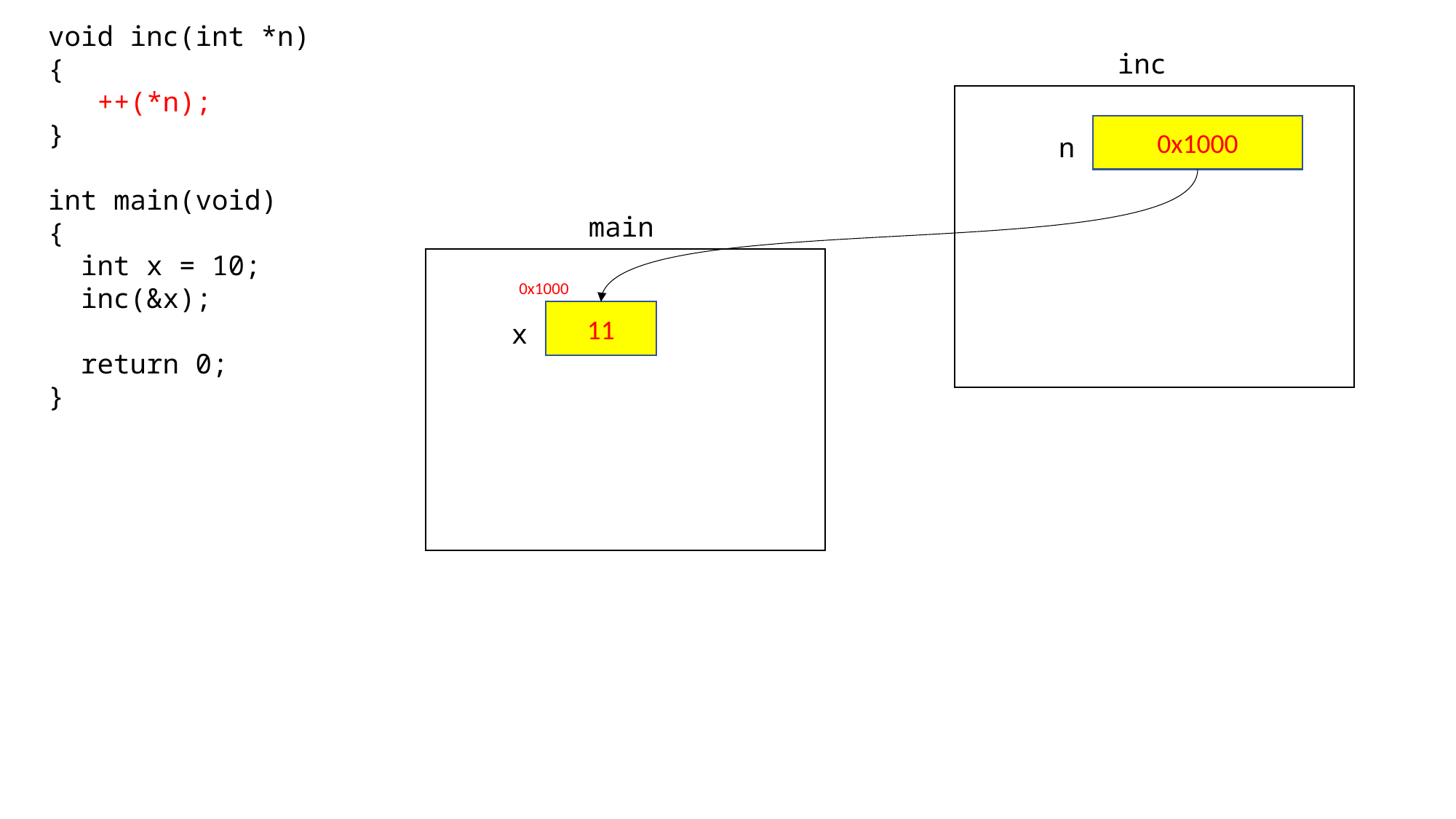

void inc(int *n)
{
   ++(*n);
}

int main(void)
{
  int x = 10;
  inc(&x);

  return 0;
}
inc

0x1000
n
main

0x1000
11
x